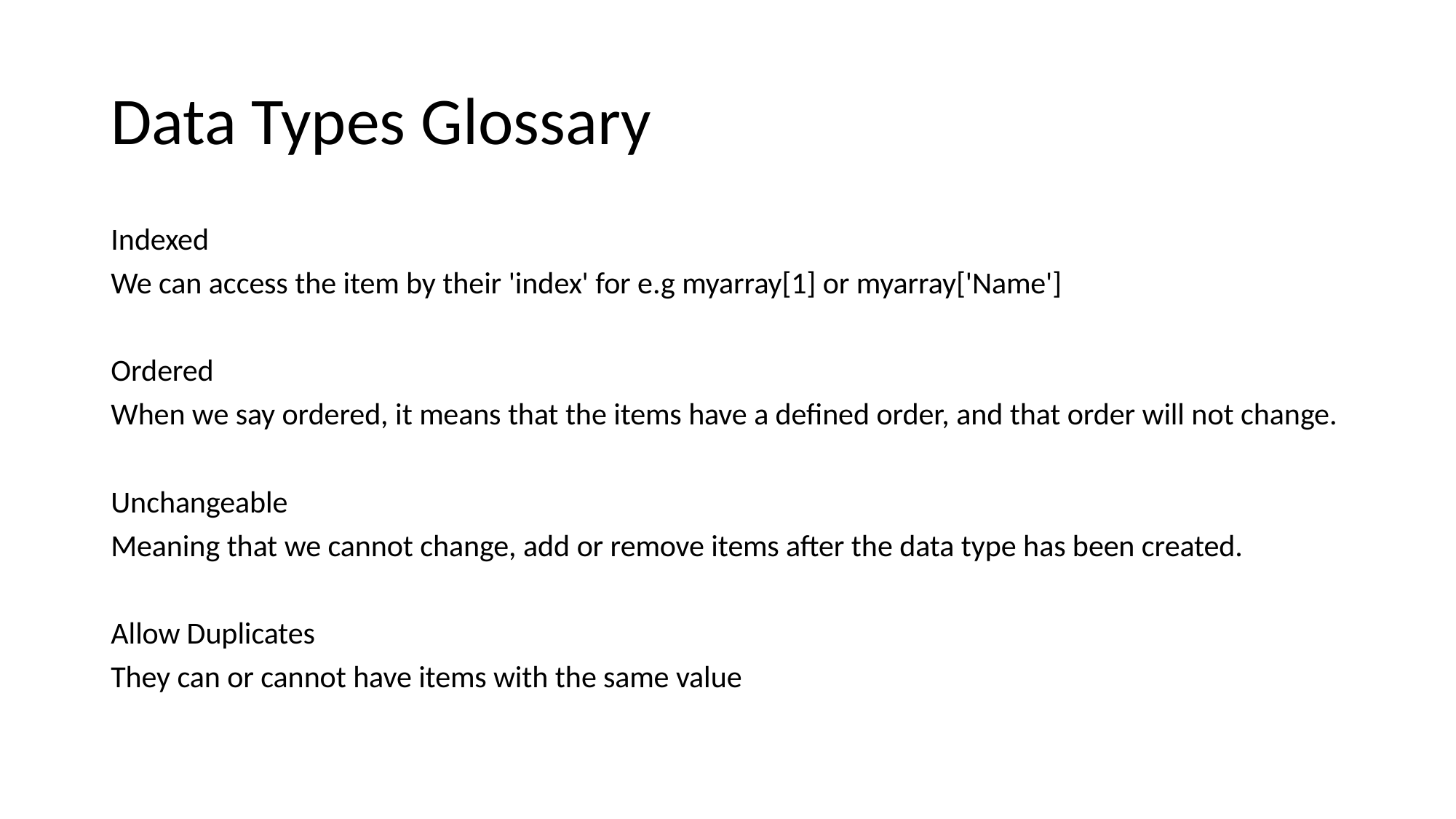

# Data Types Glossary
Indexed
We can access the item by their 'index' for e.g myarray[1] or myarray['Name']

Ordered
When we say ordered, it means that the items have a defined order, and that order will not change.

Unchangeable
Meaning that we cannot change, add or remove items after the data type has been created.

Allow Duplicates
They can or cannot have items with the same value